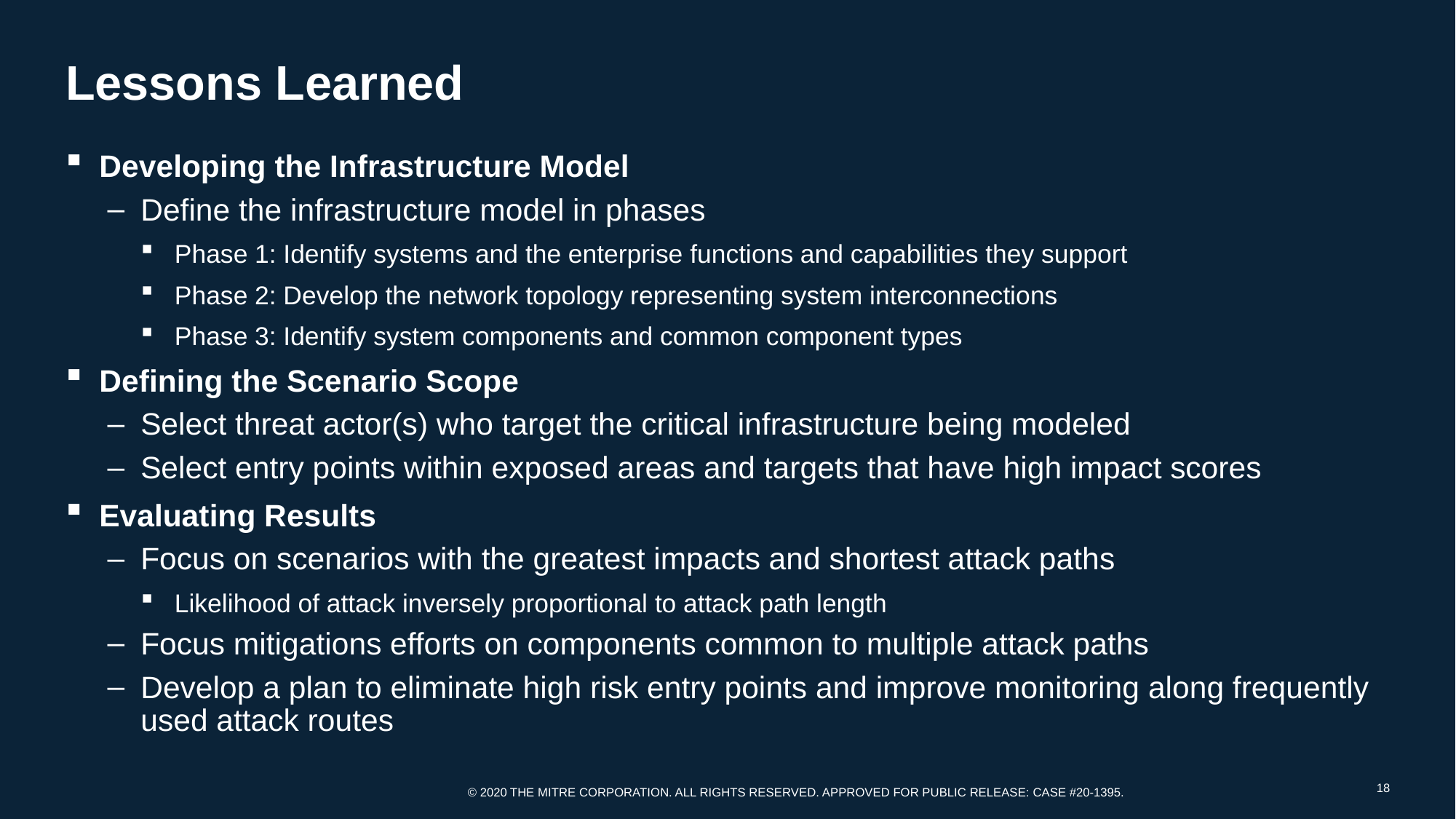

# Lessons Learned
Developing the Infrastructure Model
Define the infrastructure model in phases
Phase 1: Identify systems and the enterprise functions and capabilities they support
Phase 2: Develop the network topology representing system interconnections
Phase 3: Identify system components and common component types
Defining the Scenario Scope
Select threat actor(s) who target the critical infrastructure being modeled
Select entry points within exposed areas and targets that have high impact scores
Evaluating Results
Focus on scenarios with the greatest impacts and shortest attack paths
Likelihood of attack inversely proportional to attack path length
Focus mitigations efforts on components common to multiple attack paths
Develop a plan to eliminate high risk entry points and improve monitoring along frequently used attack routes
18